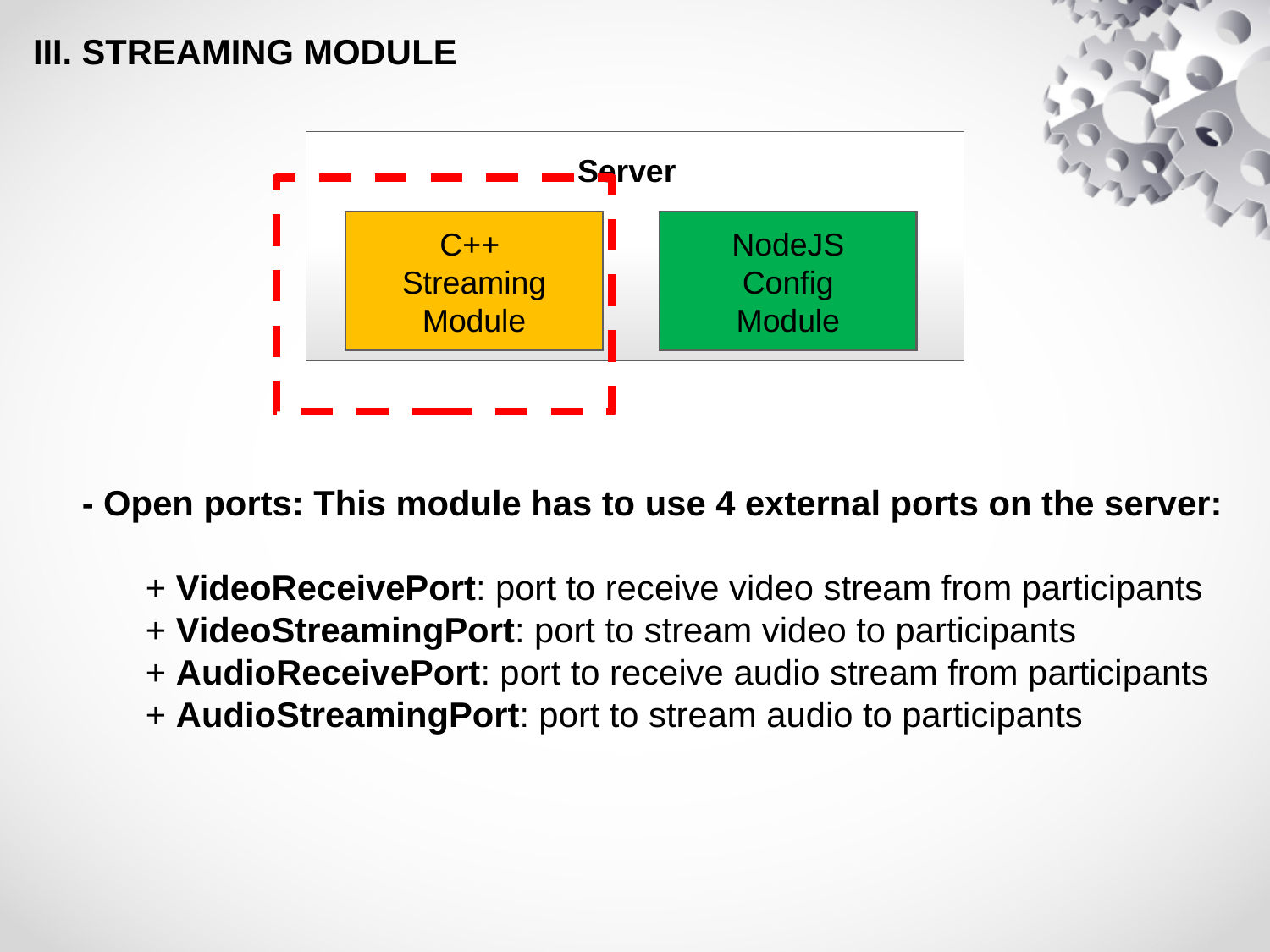

III. STREAMING MODULE

Server

C++
Streaming
Module
NodeJS
Config
Module
- Open ports: This module has to use 4 external ports on the server:

+ VideoReceivePort: port to receive video stream from participants
+ VideoStreamingPort: port to stream video to participants
+ AudioReceivePort: port to receive audio stream from participants
+ AudioStreamingPort: port to stream audio to participants